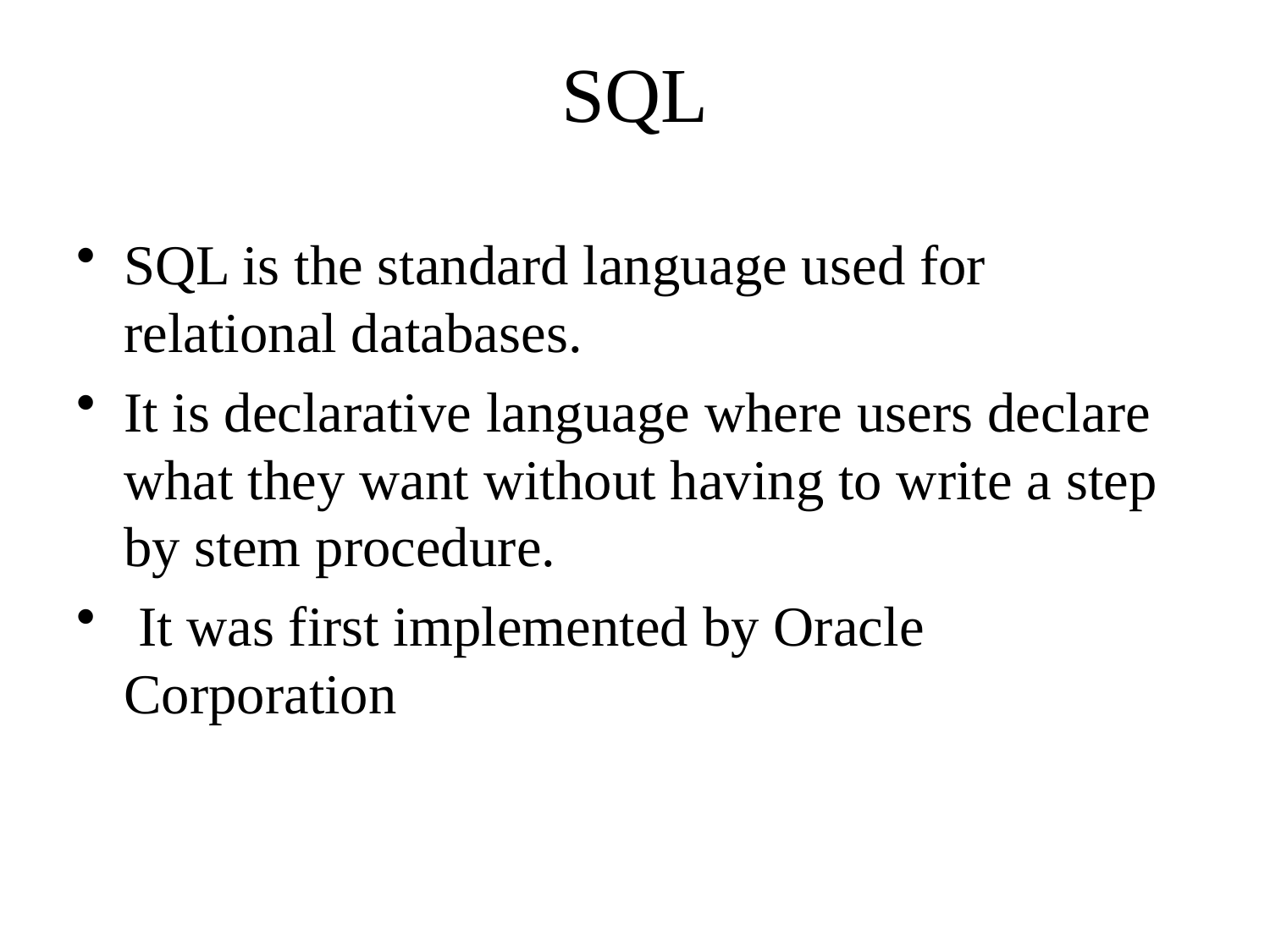

# SQL
SQL is the standard language used for relational databases.
It is declarative language where users declare what they want without having to write a step by stem procedure.
 It was first implemented by Oracle Corporation